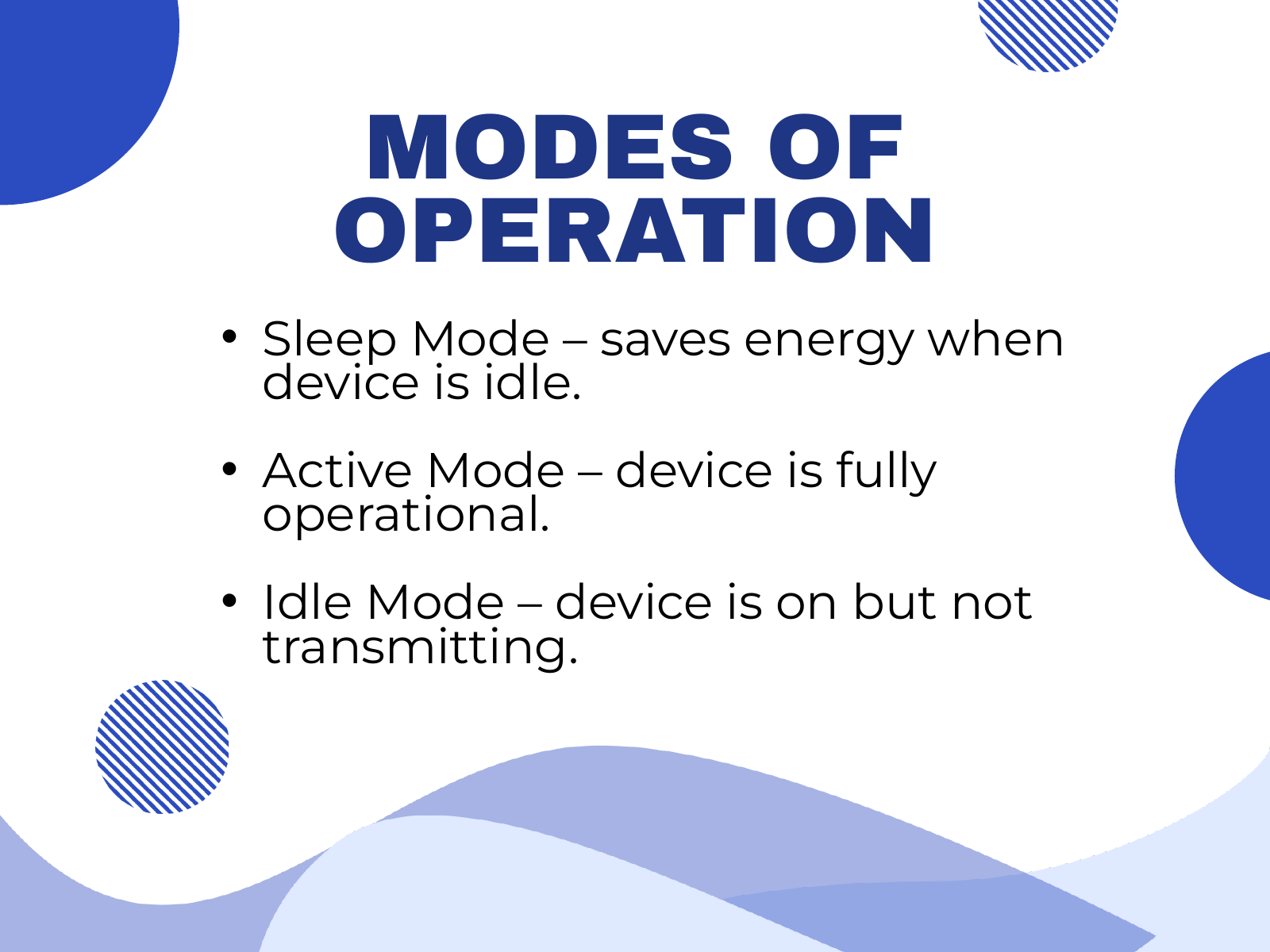

MODES OF OPERATION
Sleep Mode – saves energy when device is idle.

Active Mode – device is fully operational.

Idle Mode – device is on but not transmitting.